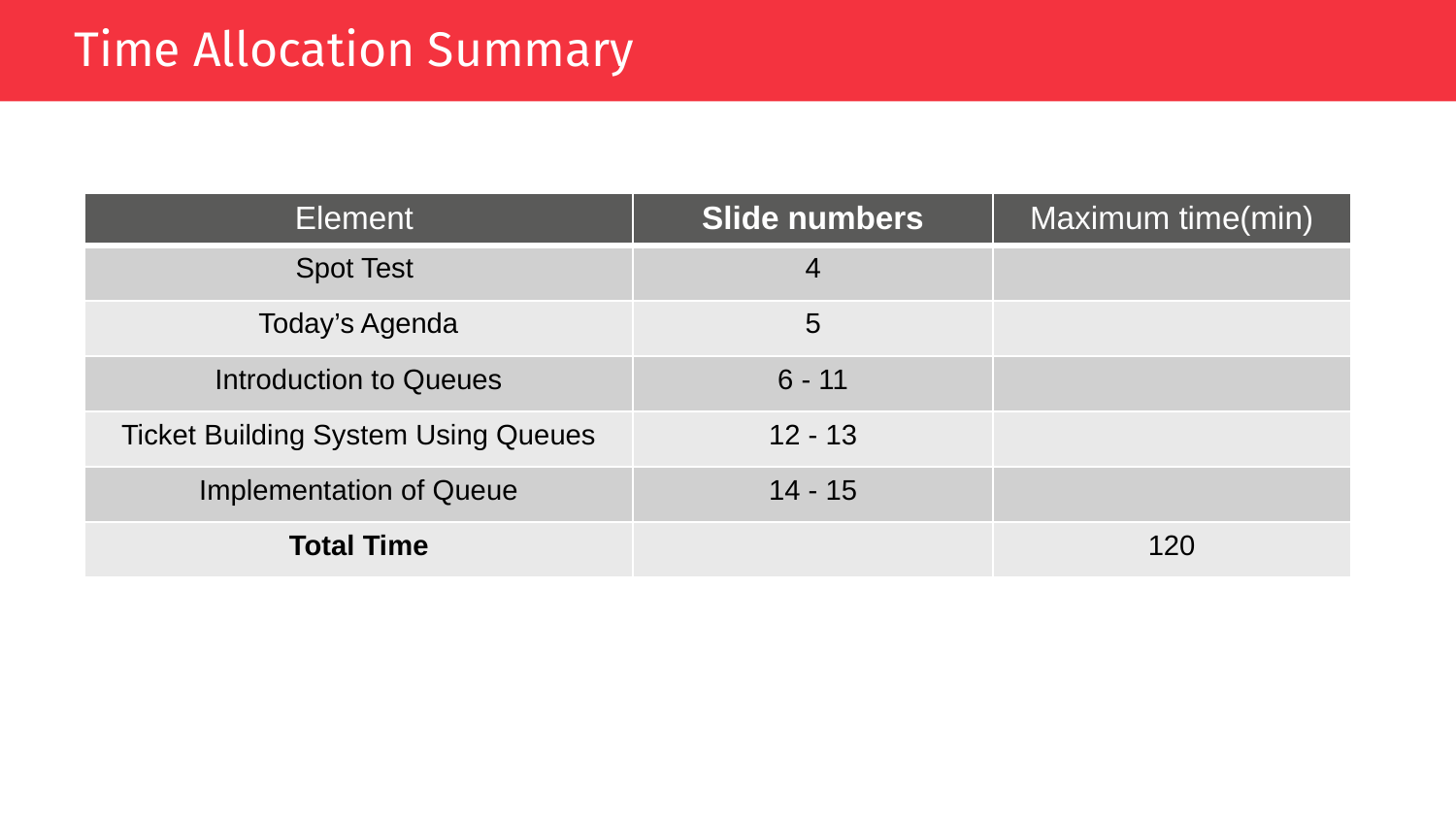

Time Allocation Summary
| Element | Slide numbers | Maximum time(min) |
| --- | --- | --- |
| Spot Test | 4 |  |
| Today’s Agenda | 5 |  |
| Introduction to Queues | 6 - 11 |  |
| Ticket Building System Using Queues | 12 - 13 |  |
| Implementation of Queue | 14 - 15 |  |
| Total Time |  | 120 |